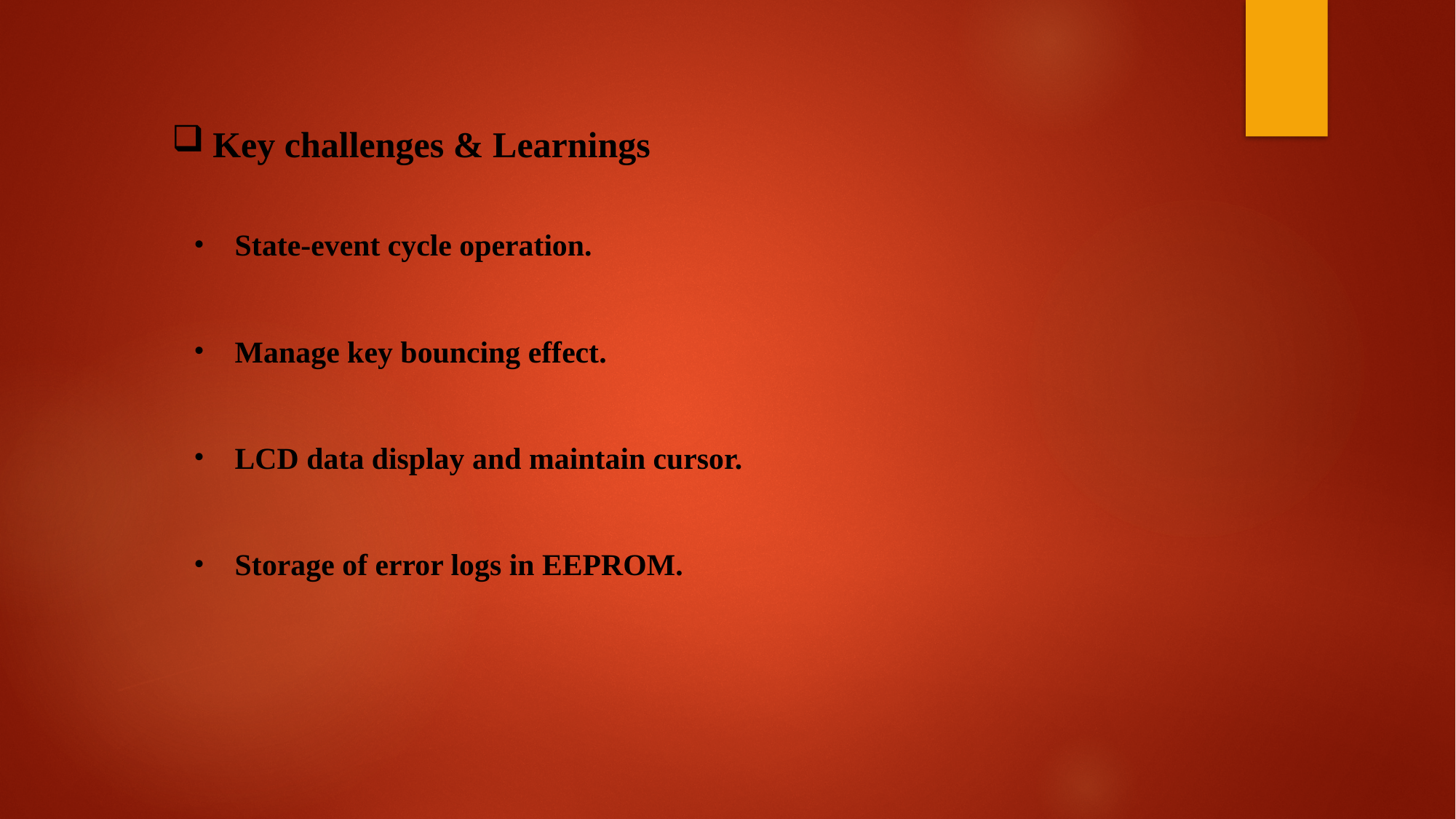

Key challenges & Learnings

State-event cycle operation.

Manage key bouncing effect.

LCD data display and maintain cursor.

Storage of error logs in EEPROM.